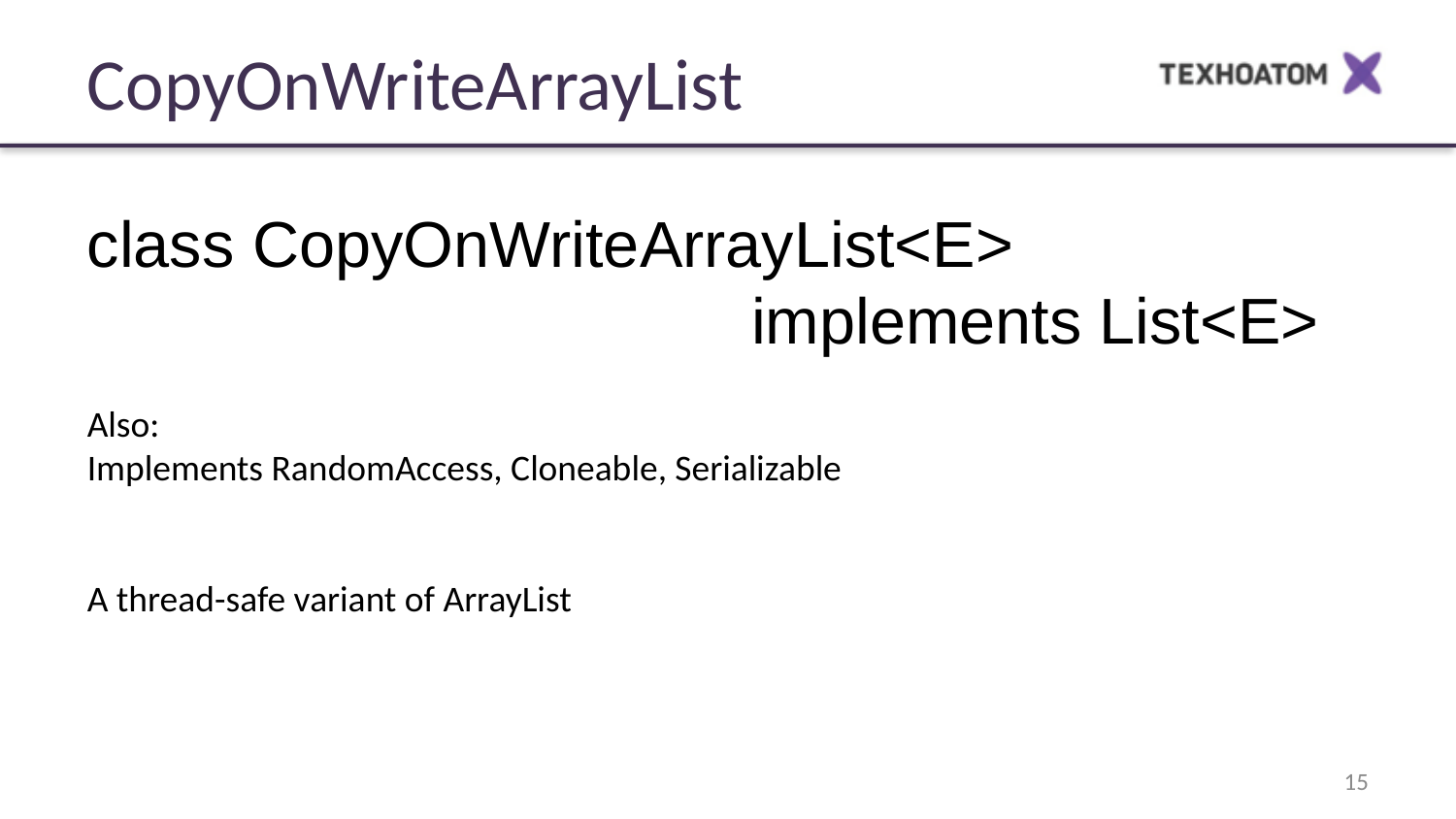

CopyOnWriteArrayList
class CopyOnWriteArrayList<E>
                                     implements List<E>

Also:
Implements RandomAccess, Cloneable, Serializable

A thread-safe variant of ArrayList

15